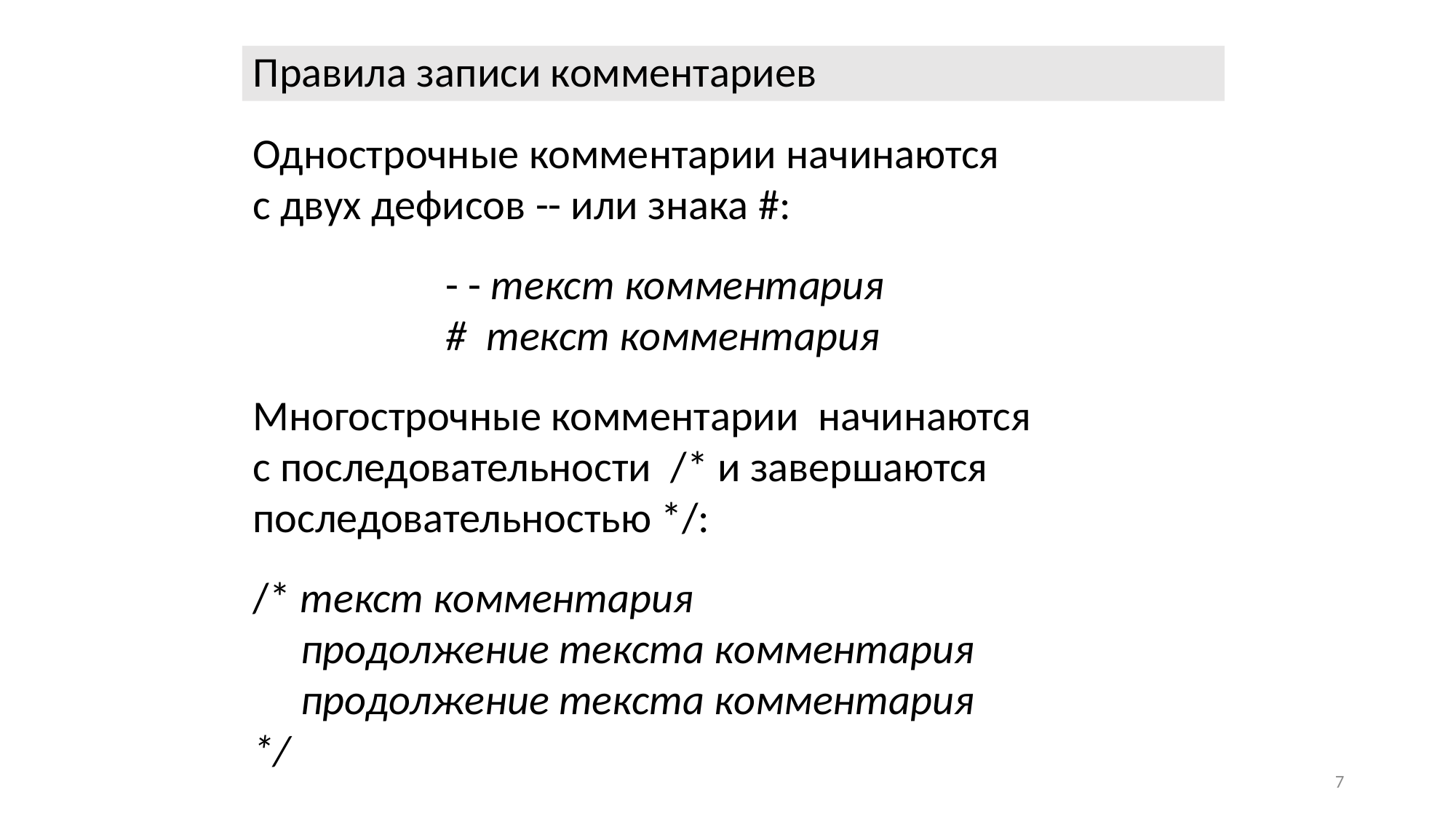

# Правила записи комментариев
Однострочные комментарии начинаются
с двух дефисов -- или знака #:

                    - - текст комментария
                    #  текст комментария

Многострочные комментарии  начинаются
с последовательности  /* и завершаются последовательностью */:

/* текст комментария
     продолжение текста комментария
     продолжение текста комментария
*/
7